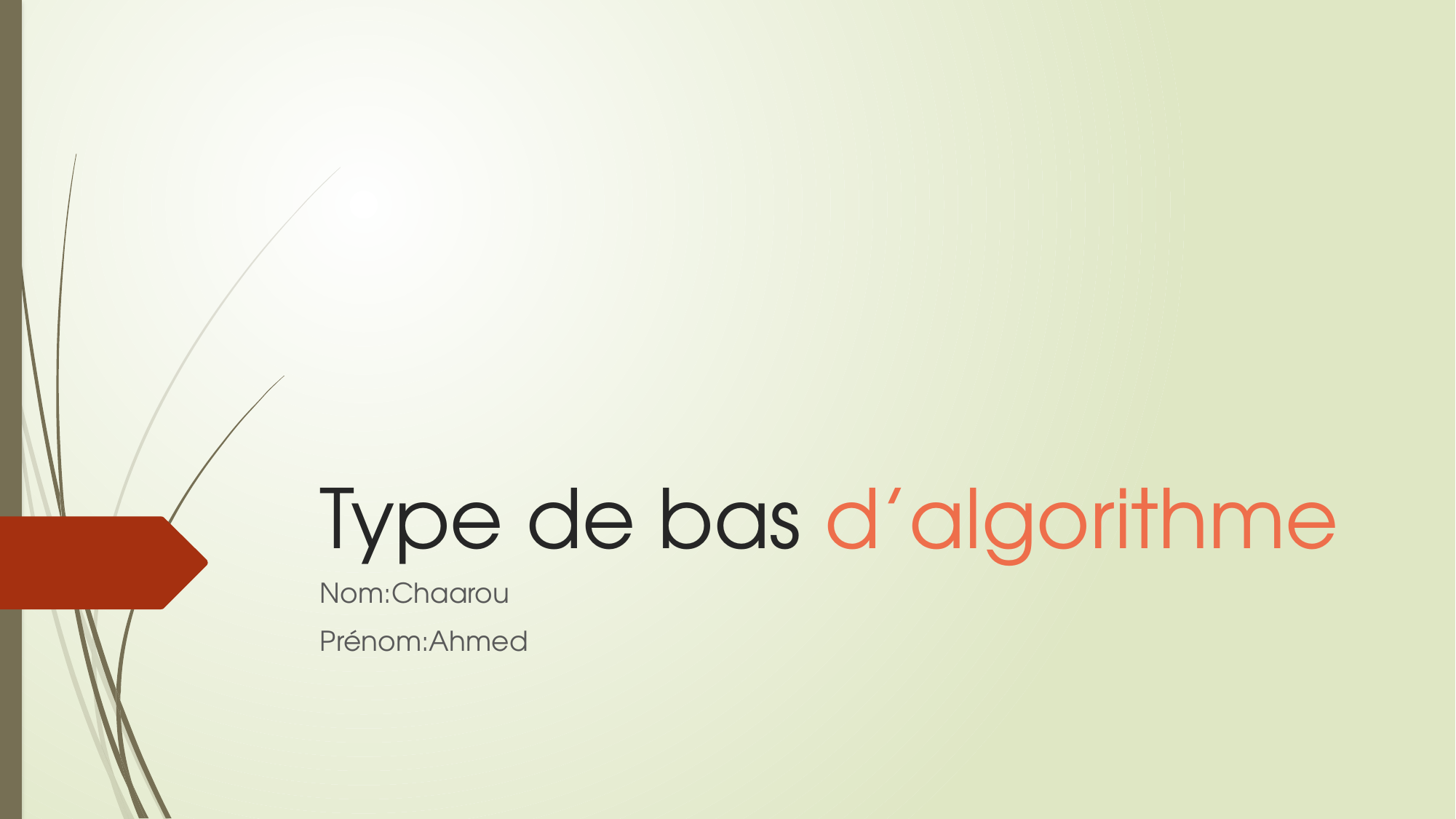

# Type de bas d’algorithme
Nom:Chaarou
Prénom:Ahmed